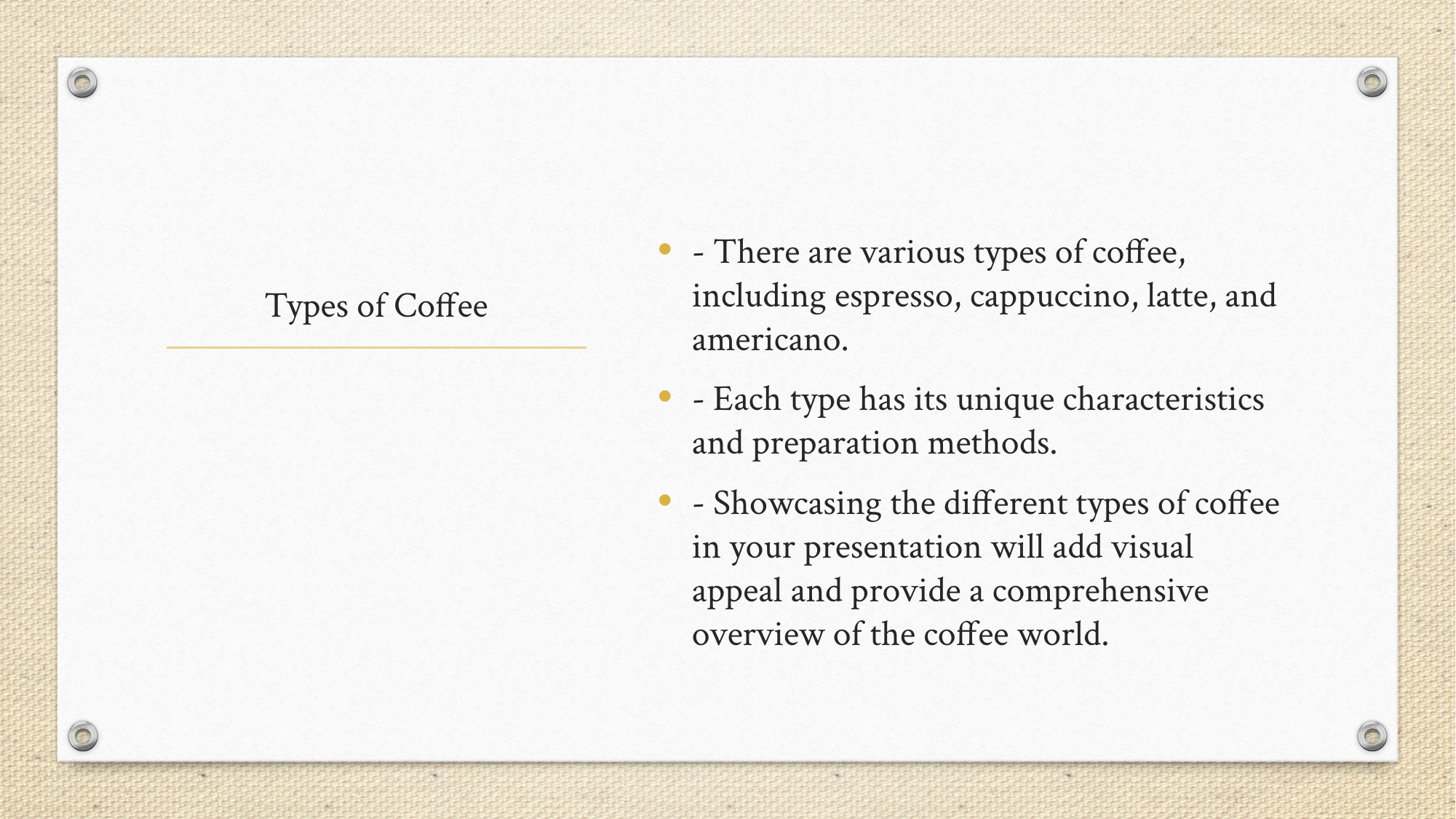

- There are various types of coffee, including espresso, cappuccino, latte, and americano.
- Each type has its unique characteristics and preparation methods.
- Showcasing the different types of coffee in your presentation will add visual appeal and provide a comprehensive overview of the coffee world.
# Types of Coffee